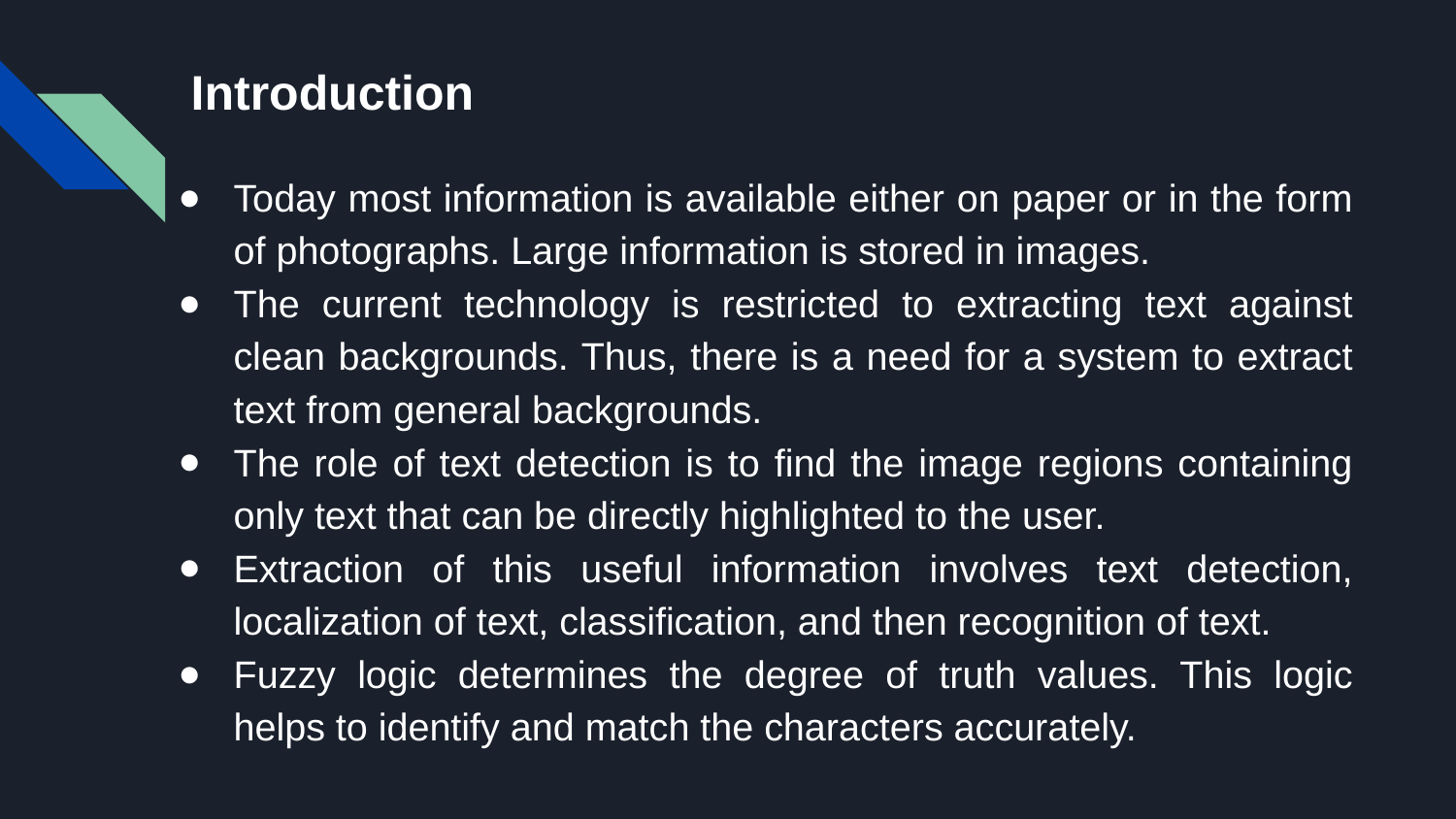

# Introduction
Today most information is available either on paper or in the form of photographs. Large information is stored in images.
The current technology is restricted to extracting text against clean backgrounds. Thus, there is a need for a system to extract text from general backgrounds.
The role of text detection is to find the image regions containing only text that can be directly highlighted to the user.
Extraction of this useful information involves text detection, localization of text, classification, and then recognition of text.
Fuzzy logic determines the degree of truth values. This logic helps to identify and match the characters accurately.